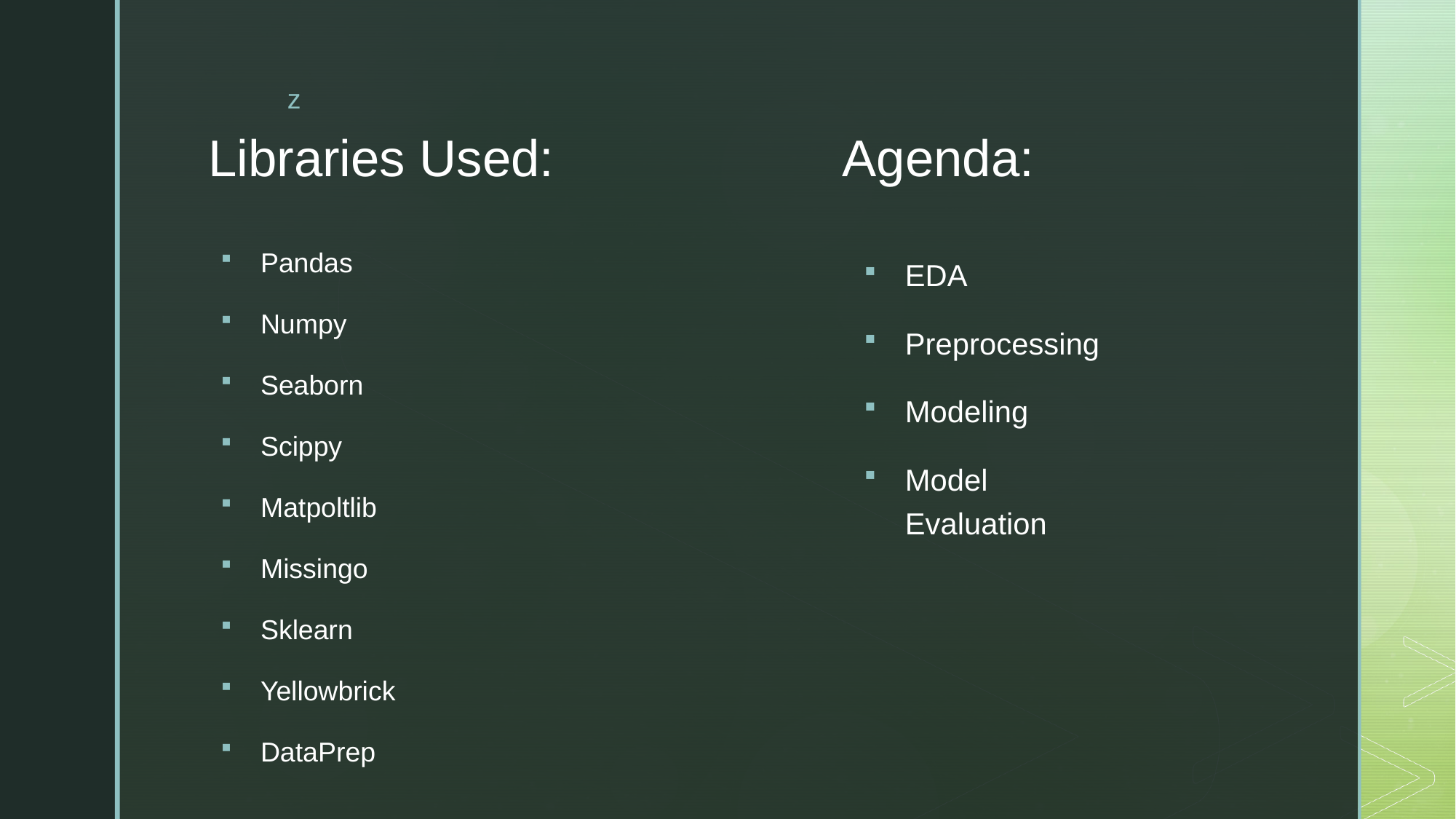

EDA
Preprocessing
Modeling
Model Evaluation
# Libraries Used:
Agenda:
Pandas
Numpy
Seaborn
Scippy
Matpoltlib
Missingo
Sklearn
Yellowbrick
DataPrep